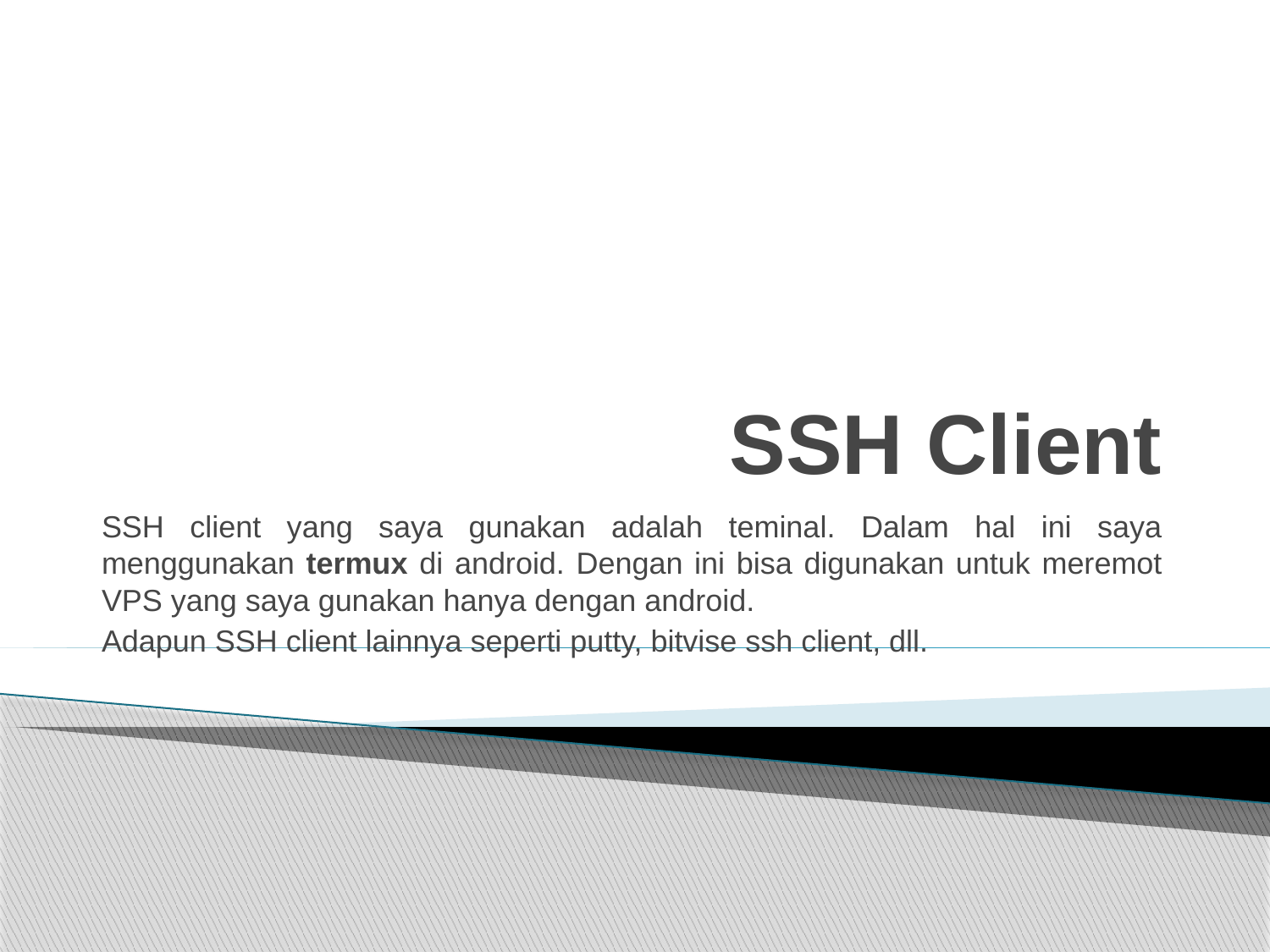

# SSH Client
SSH client yang saya gunakan adalah teminal. Dalam hal ini saya menggunakan termux di android. Dengan ini bisa digunakan untuk meremot VPS yang saya gunakan hanya dengan android.
Adapun SSH client lainnya seperti putty, bitvise ssh client, dll.